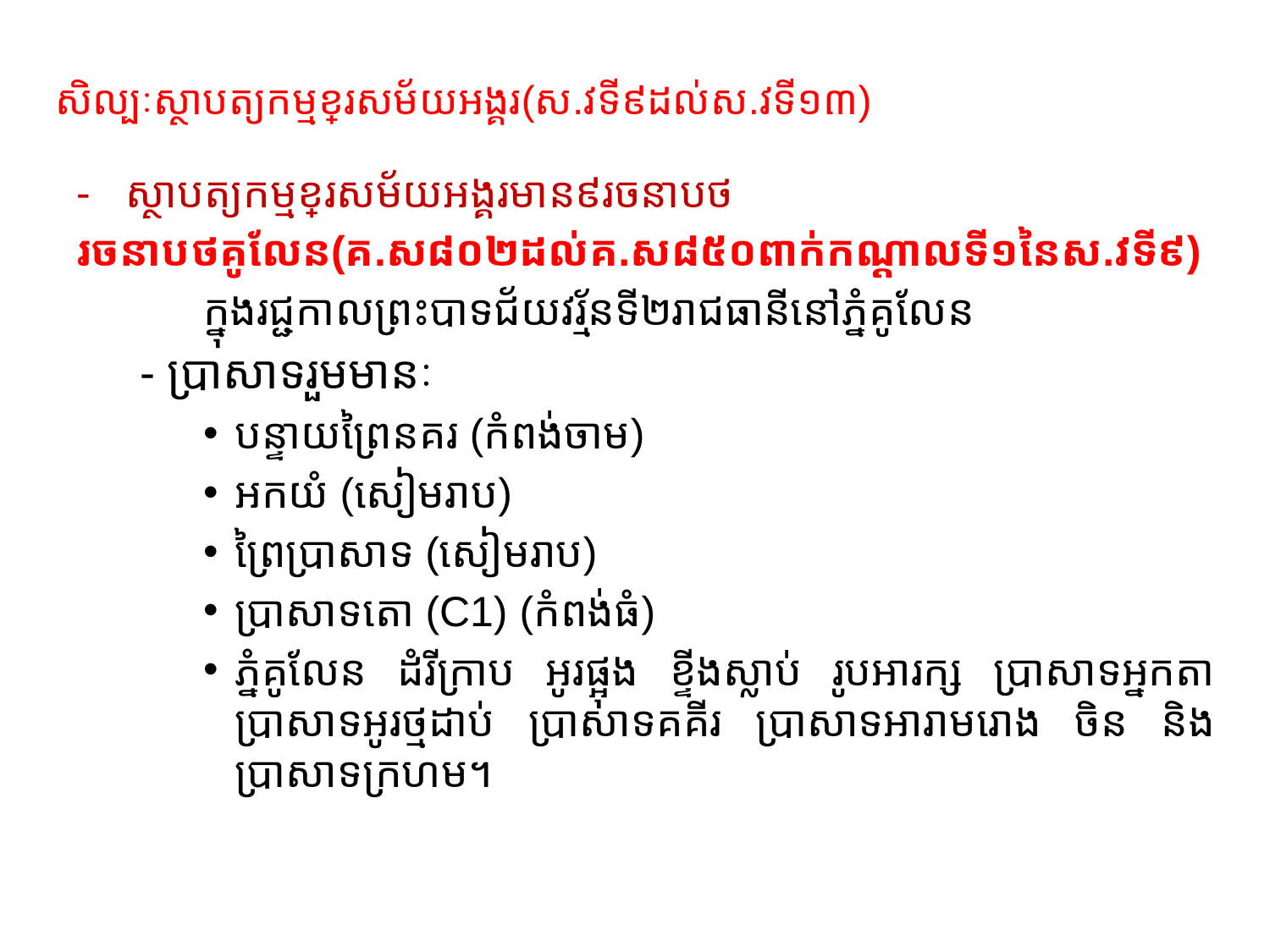

# សិល្បៈស្ថាបត្យកម្មខ្មែរសម័យអង្គរ(ស.វទី៩ដល់ស.វទី១៣)
-   ស្ថាបត្យកម្មខ្មែរសម័យអង្គរមាន៩រចនាបថ
រចនាបថគូលែន(គ.ស៨០២ដល់គ.ស៨៥០ពាក់កណ្តាលទី១នៃស.វទី៩)
	ក្នុងរជ្ជកាលព្រះបាទជ័យវរ្ម័នទី២រាជធានីនៅភ្នំគូលែន
- ប្រាសាទរួមមានៈ
បន្ទាយព្រៃនគរ (កំពង់ចាម)
អកយំ (សៀមរាប)
ព្រៃប្រាសាទ (សៀមរាប)
ប្រាសាទតោ (C1) (កំពង់ធំ)
ភ្នំគូលែន ដំរីក្រាប អូរផ្អុង ខ្ទីងស្លាប់ រូបអារក្ស ប្រាសាទអ្នកតា ប្រាសាទអូរថ្មដាប់ ប្រាសាទគគីរ ប្រាសាទអារាមរោង ចិន និងប្រាសាទក្រហម។